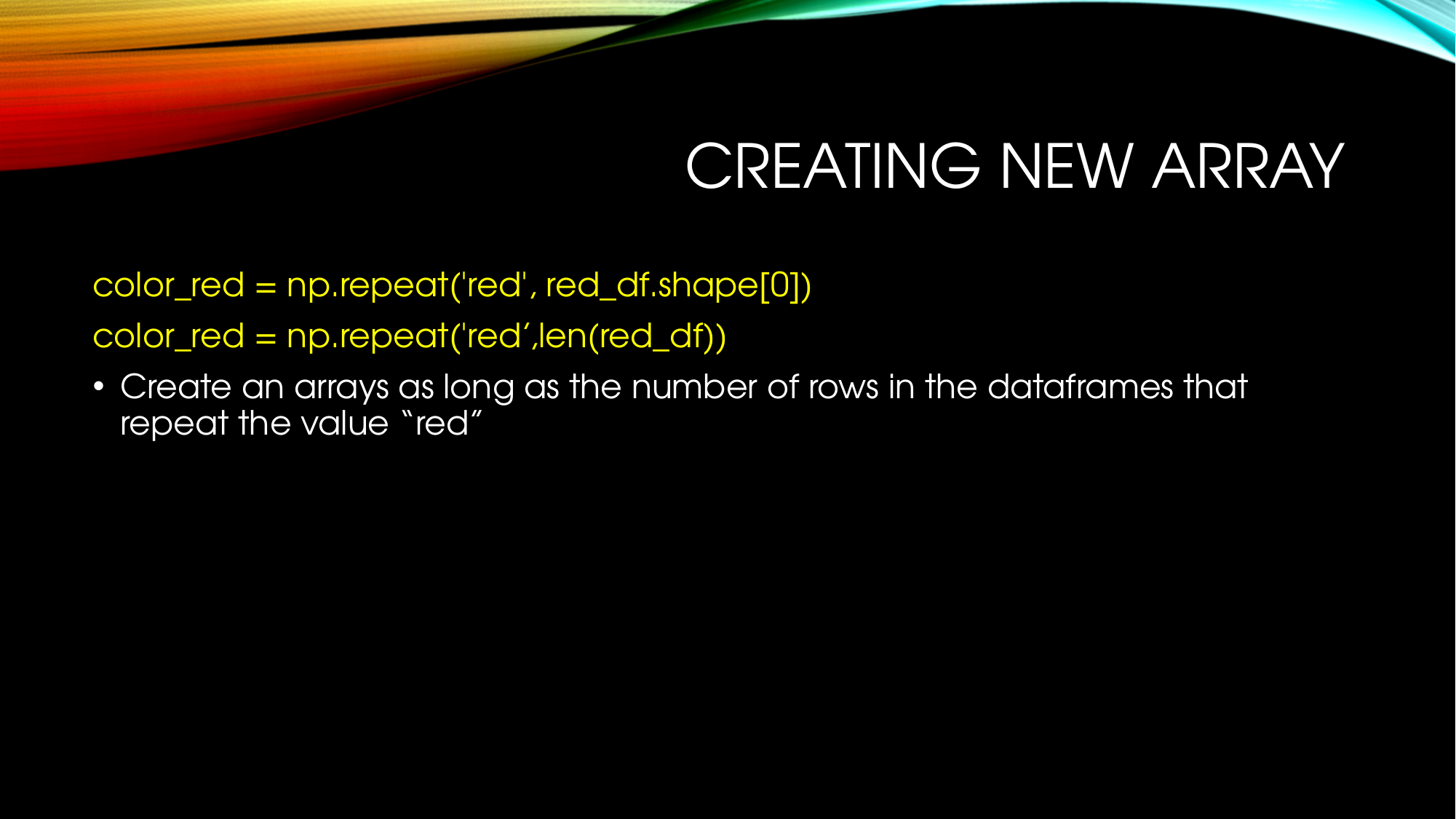

# Creating new array
color_red = np.repeat('red', red_df.shape[0])
color_red = np.repeat('red’,len(red_df))
Create an arrays as long as the number of rows in the dataframes that repeat the value “red”